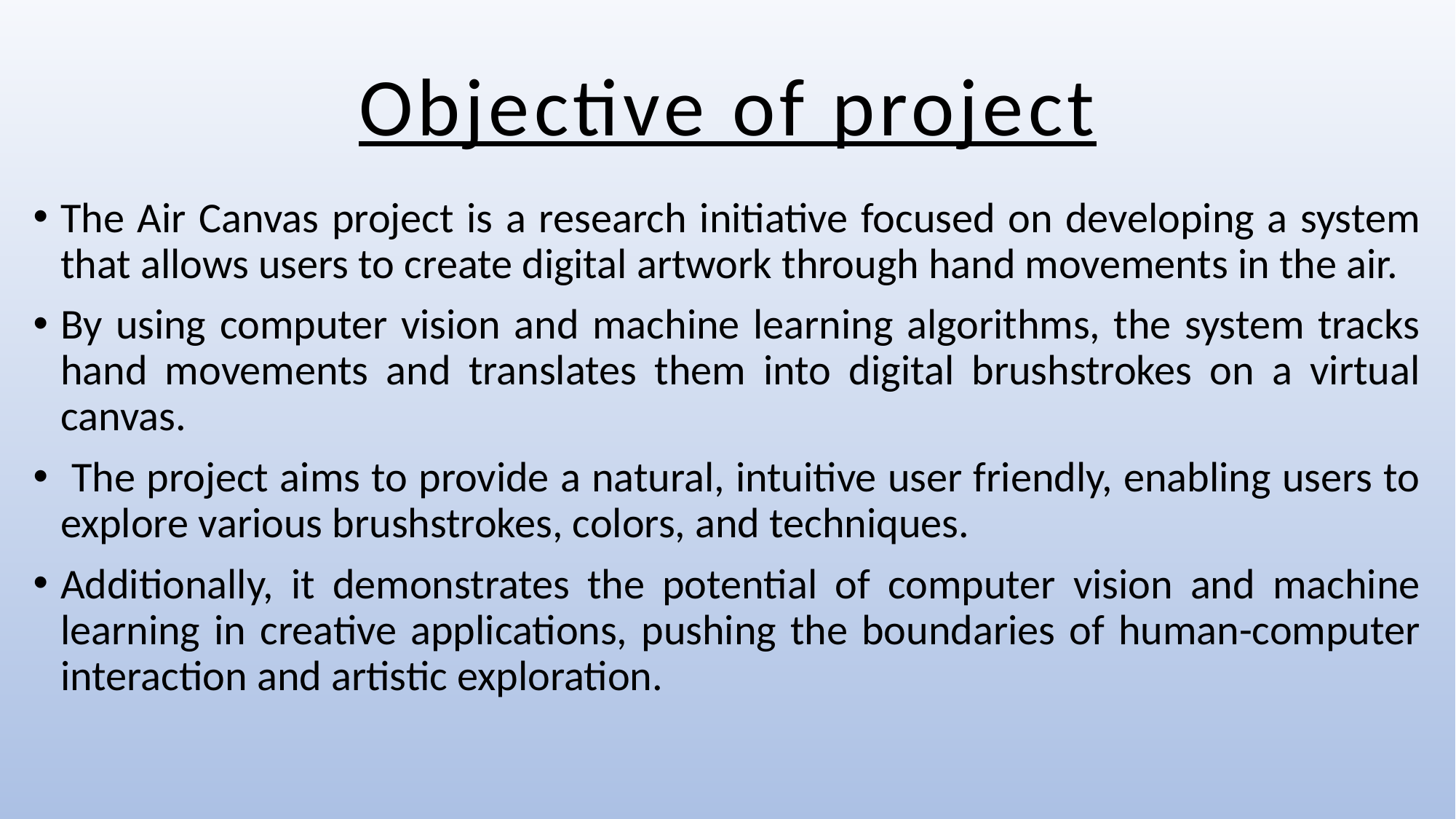

# Objective of project
The Air Canvas project is a research initiative focused on developing a system that allows users to create digital artwork through hand movements in the air.
By using computer vision and machine learning algorithms, the system tracks hand movements and translates them into digital brushstrokes on a virtual canvas.
 The project aims to provide a natural, intuitive user friendly, enabling users to explore various brushstrokes, colors, and techniques.
Additionally, it demonstrates the potential of computer vision and machine learning in creative applications, pushing the boundaries of human-computer interaction and artistic exploration.